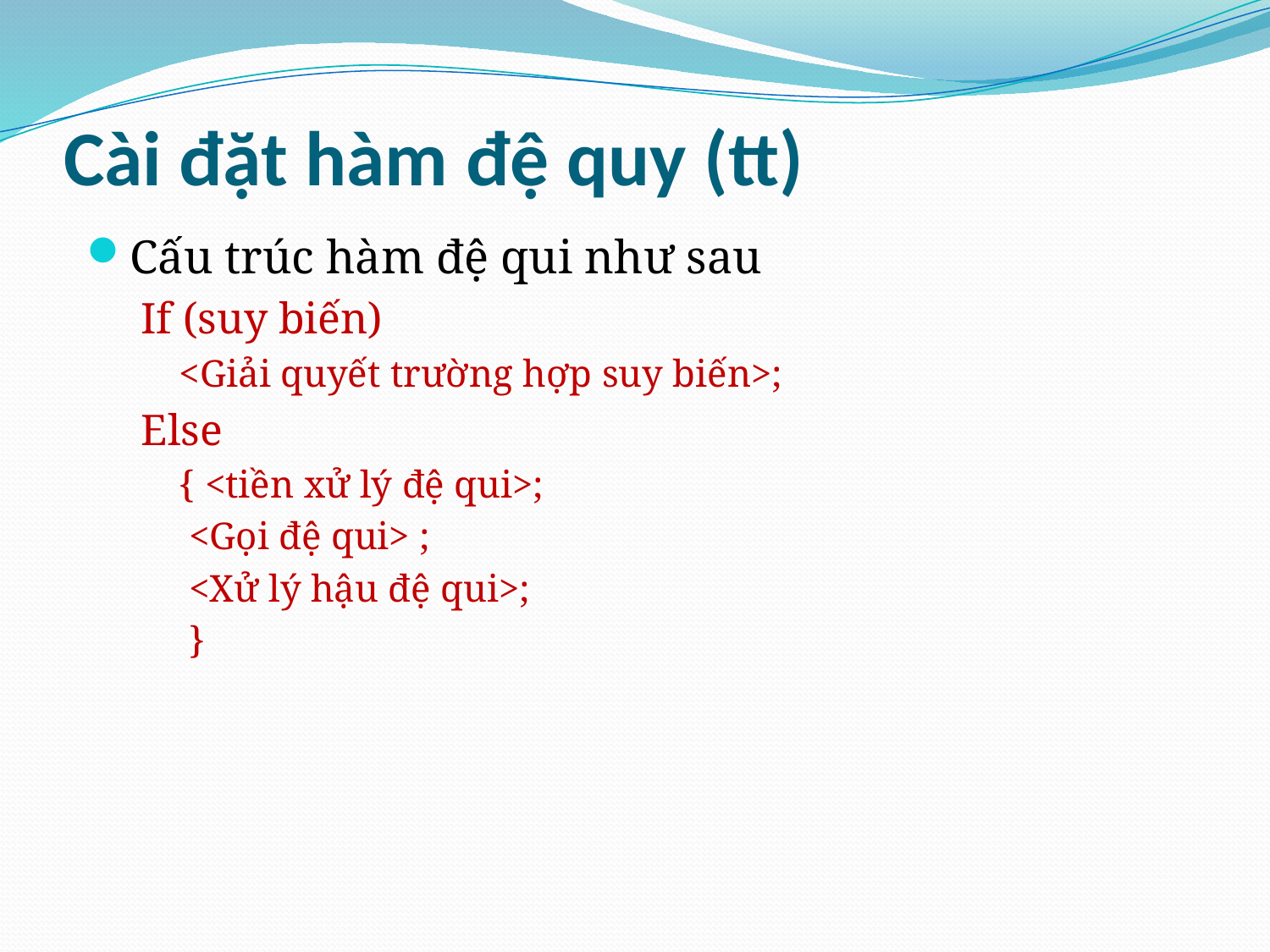

# Cài đặt hàm đệ quy (tt)
Cấu trúc hàm đệ qui như sau
If (suy biến)
<Giải quyết trường hợp suy biến>;
Else
{ <tiền xử lý đệ qui>;
 <Gọi đệ qui> ;
 <Xử lý hậu đệ qui>;
 }